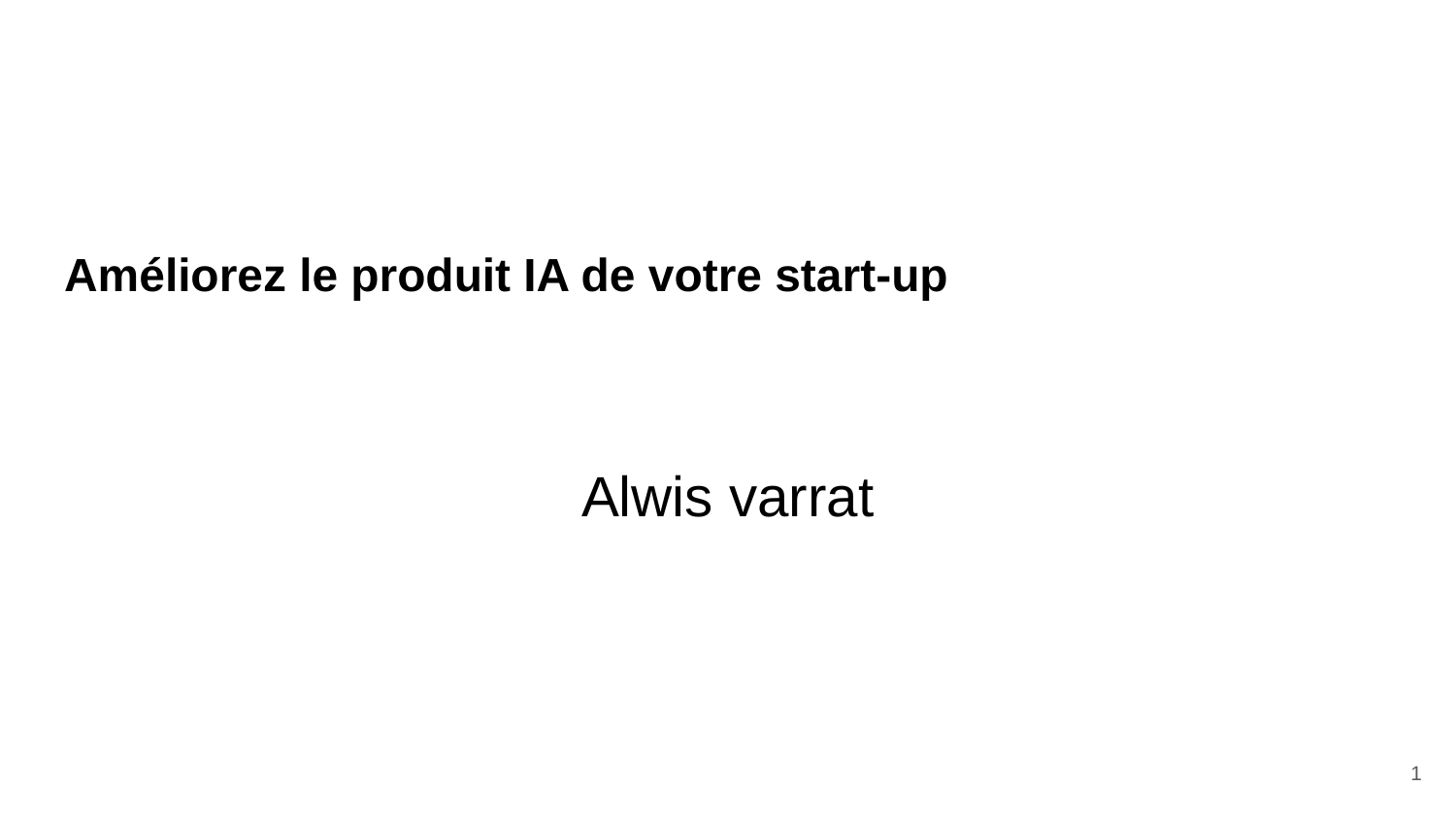

# Améliorez le produit IA de votre start-up

Alwis varrat
1